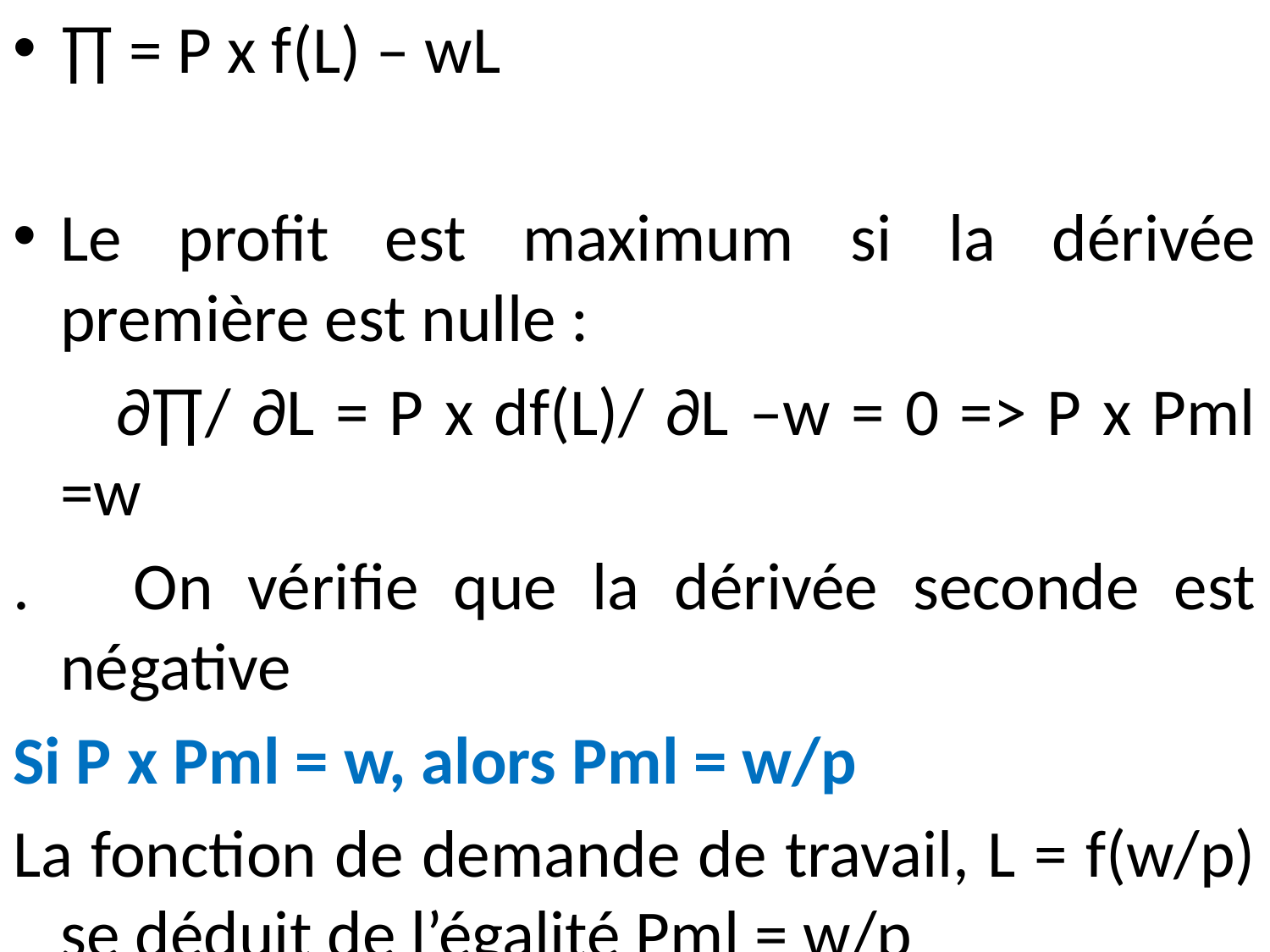

∏ = P x f(L) – wL

Le profit est maximum si la dérivée première est nulle :
     ∂∏/ ∂L = P x df(L)/ ∂L –w = 0 => P x Pml =w
.   On vérifie que la dérivée seconde est négative
Si P x Pml = w, alors Pml = w/p
La fonction de demande de travail, L = f(w/p) se déduit de l’égalité Pml = w/p